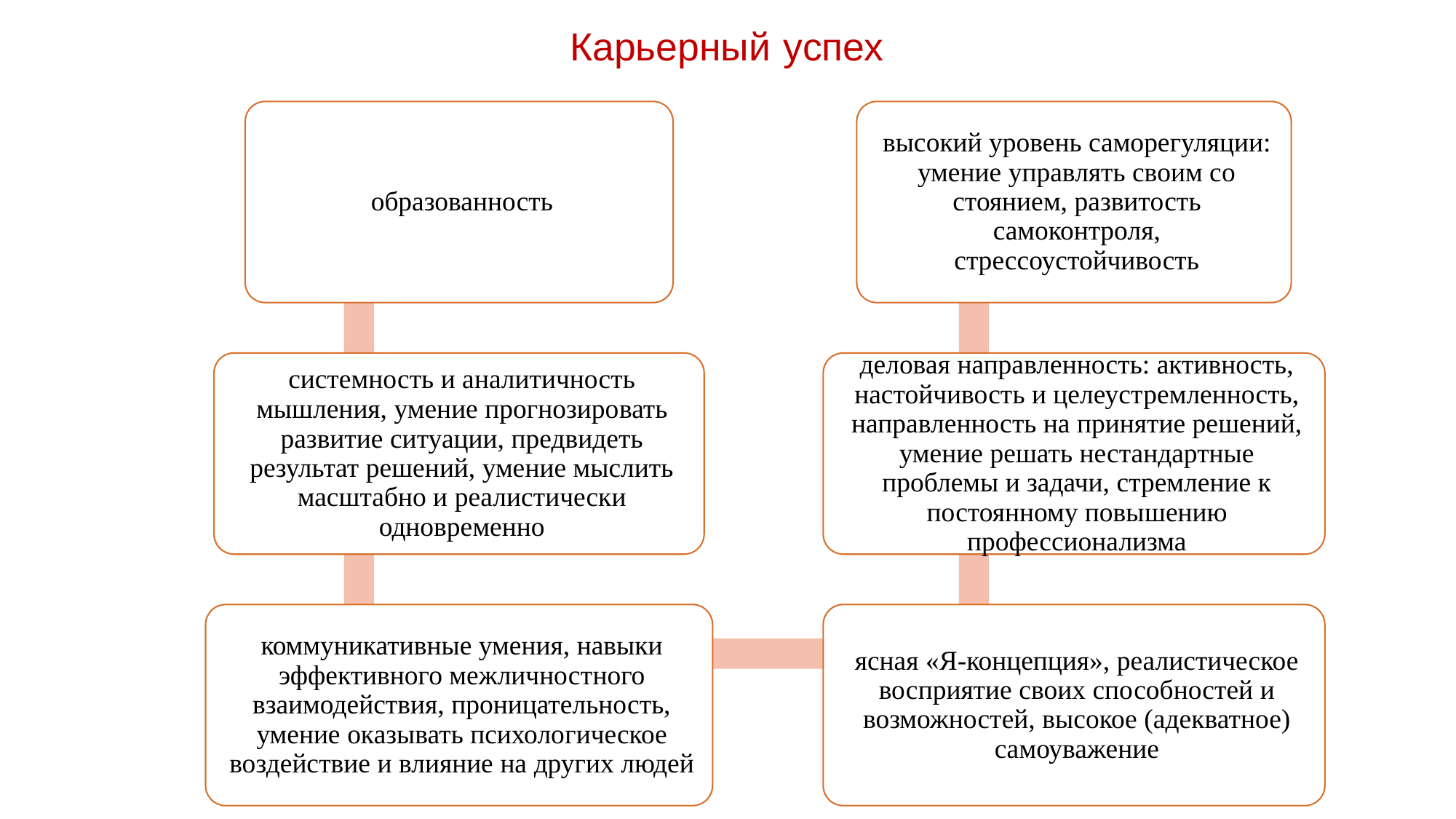

# Карьерный успех
образованность
системность и аналитичность мышления, умение прогнозиро­вать развитие ситуации, предвидеть результат решений, умение мыслить масштабно и реалистически одновременно
коммуникативные умения, навыки эффективного межличност­ного взаимодействия, проницательность, умение оказывать психоло­гическое воздействие и влияние на других людей
ясная «Я-концепция», реалистическое восприятие своих спо­собностей и возможностей, высокое (адекватное) самоуважение
деловая направленность: активность, настойчивость и целеуст­ремленность, направленность на принятие решений, умение решать нестандартные проблемы и задачи, стремление к постоянному повы­шению профессионализма
высокий уровень саморегуляции: умение управлять своим со­стоянием, развитость самоконтроля, стрессоустойчивость